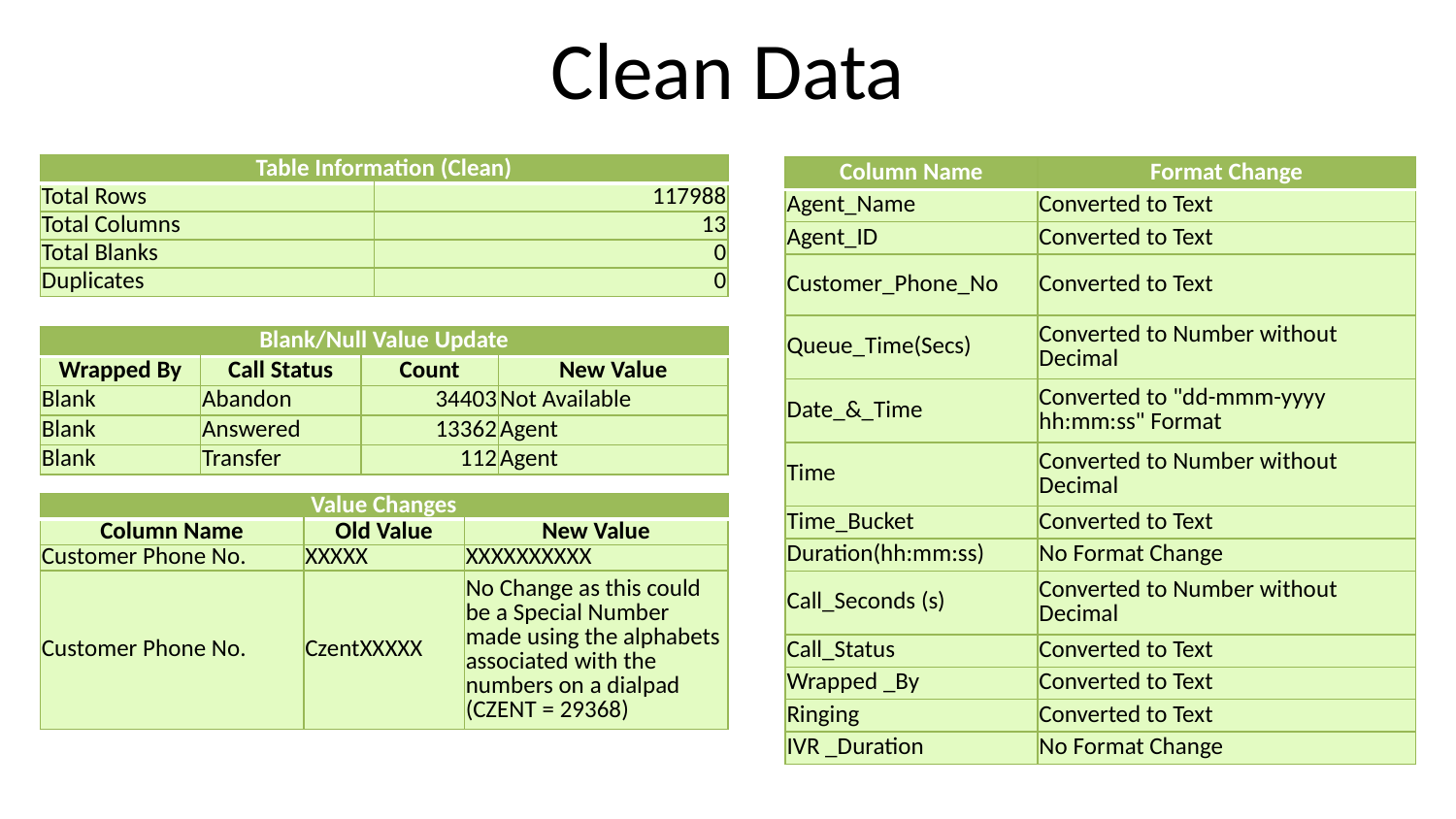

# Clean Data
| Table Information (Clean) |  |
| --- | --- |
| Total Rows | 117988 |
| Total Columns | 13 |
| Total Blanks | 0 |
| Duplicates | 0 |
| Column Name | Format Change |
| --- | --- |
| Agent\_Name | Converted to Text |
| Agent\_ID | Converted to Text |
| Customer\_Phone\_No | Converted to Text |
| Queue\_Time(Secs) | Converted to Number without Decimal |
| Date\_&\_Time | Converted to "dd-mmm-yyyy hh:mm:ss" Format |
| Time | Converted to Number without Decimal |
| Time\_Bucket | Converted to Text |
| Duration(hh:mm:ss) | No Format Change |
| Call\_Seconds (s) | Converted to Number without Decimal |
| Call\_Status | Converted to Text |
| Wrapped \_By | Converted to Text |
| Ringing | Converted to Text |
| IVR \_Duration | No Format Change |
| Blank/Null Value Update |  |  |  |
| --- | --- | --- | --- |
| Wrapped By | Call Status | Count | New Value |
| Blank | Abandon | 34403 | Not Available |
| Blank | Answered | 13362 | Agent |
| Blank | Transfer | 112 | Agent |
| Value Changes |  |  |
| --- | --- | --- |
| Column Name | Old Value | New Value |
| Customer Phone No. | XXXXX | XXXXXXXXXX |
| Customer Phone No. | CzentXXXXX | No Change as this could be a Special Number made using the alphabets associated with the numbers on a dialpad (CZENT = 29368) |